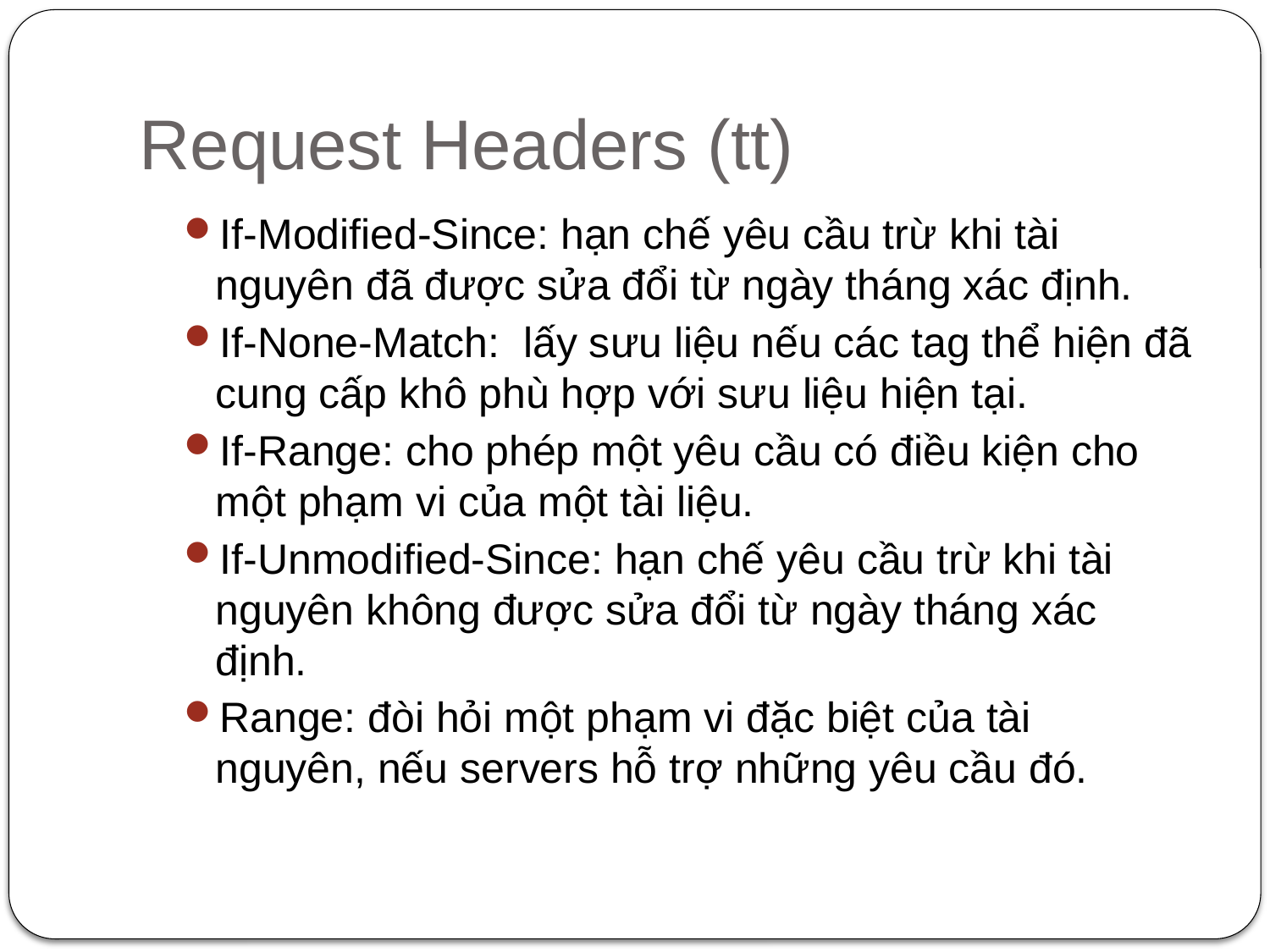

# Request Headers (tt)
If-Modified-Since: hạn chế yêu cầu trừ khi tài nguyên đã được sửa đổi từ ngày tháng xác định.
If-None-Match:  lấy sưu liệu nếu các tag thể hiện đã cung cấp khô phù hợp với sưu liệu hiện tại.
If-Range: cho phép một yêu cầu có điều kiện cho một phạm vi của một tài liệu.
If-Unmodified-Since: hạn chế yêu cầu trừ khi tài nguyên không được sửa đổi từ ngày tháng xác định.
Range: đòi hỏi một phạm vi đặc biệt của tài nguyên, nếu servers hỗ trợ những yêu cầu đó.